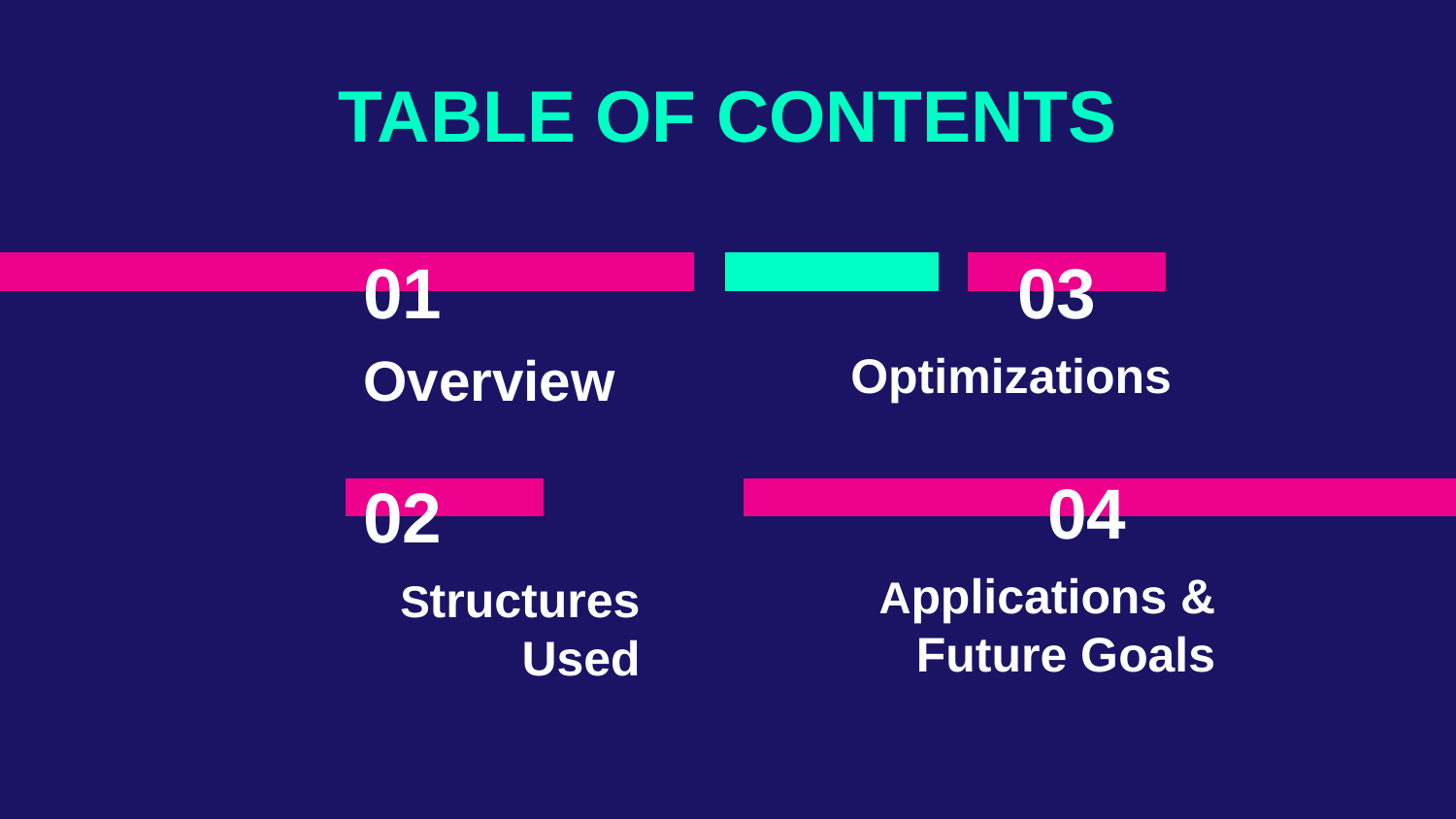

TABLE OF CONTENTS
# 01
03
Overview
Optimizations
04
02
Applications & Future Goals
Structures Used